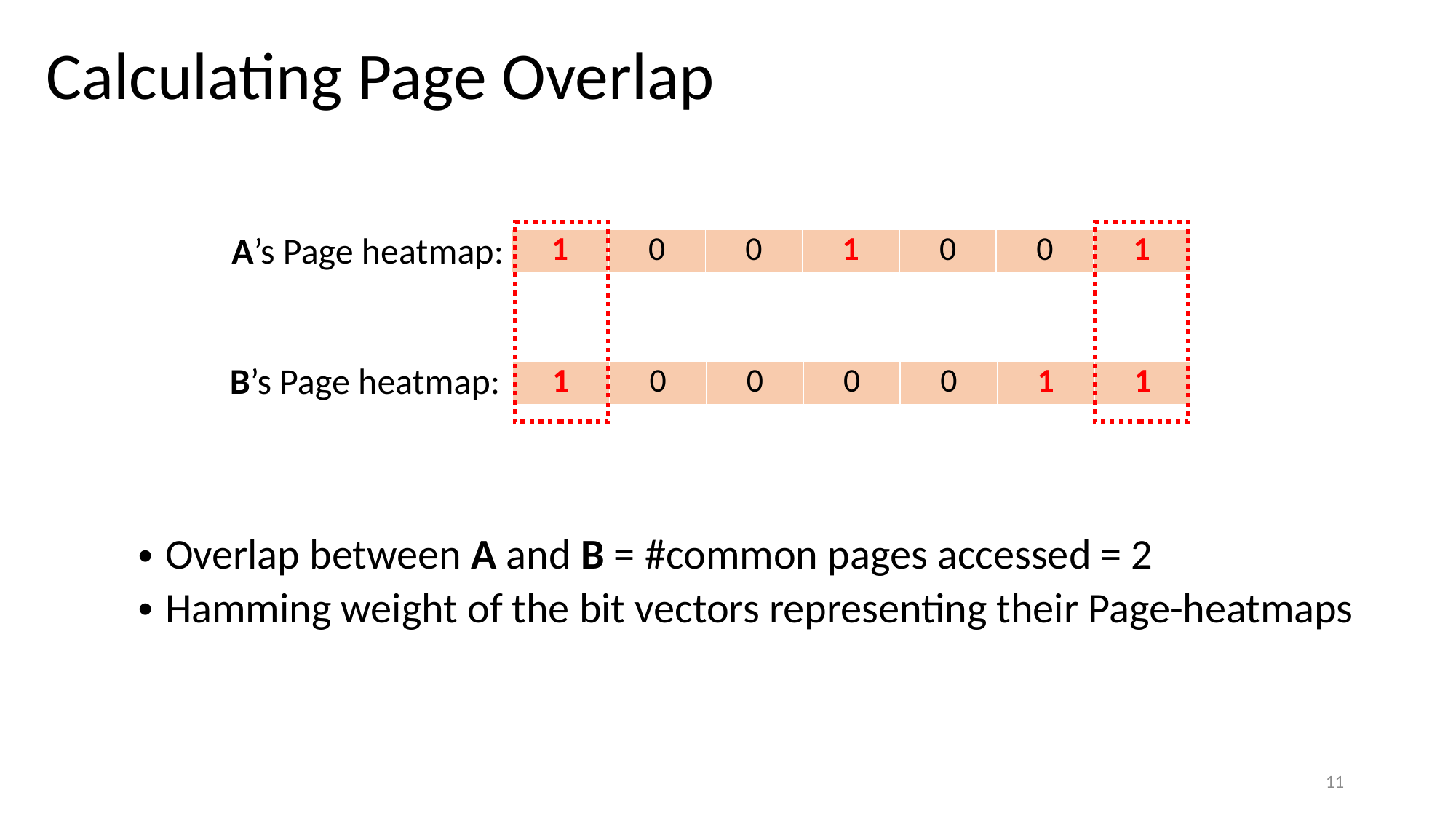

# Calculating Page Overlap
A’s Page heatmap:

| 1 | 0 | 0 | 1 | 0 | 0 | 1 |
| --- | --- | --- | --- | --- | --- | --- |
| 0 | 0 | 0 | 0 | 0 | 0 | 0 |
| --- | --- | --- | --- | --- | --- | --- |
B’s Page heatmap:
| 1 | 0 | 0 | 0 | 0 | 1 | 1 |
| --- | --- | --- | --- | --- | --- | --- |
Overlap between A and B = #common pages accessed = 2
Hamming weight of the bit vectors representing their Page-heatmaps
11